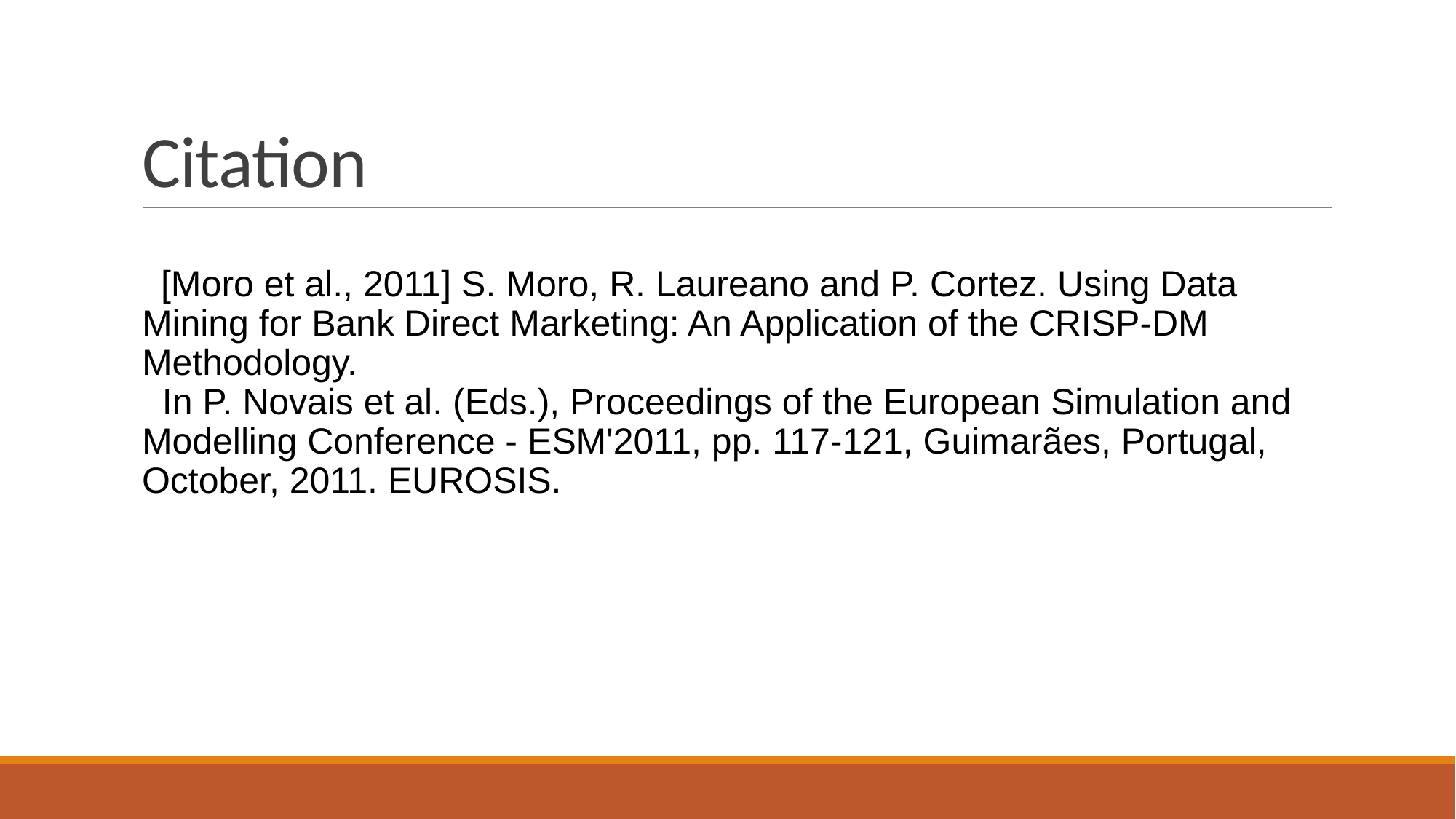

# Citation
﻿
  [Moro et al., 2011] S. Moro, R. Laureano and P. Cortez. Using Data Mining for Bank Direct Marketing: An Application of the CRISP-DM Methodology.
  In P. Novais et al. (Eds.), Proceedings of the European Simulation and Modelling Conference - ESM'2011, pp. 117-121, Guimarães, Portugal, October, 2011. EUROSIS.